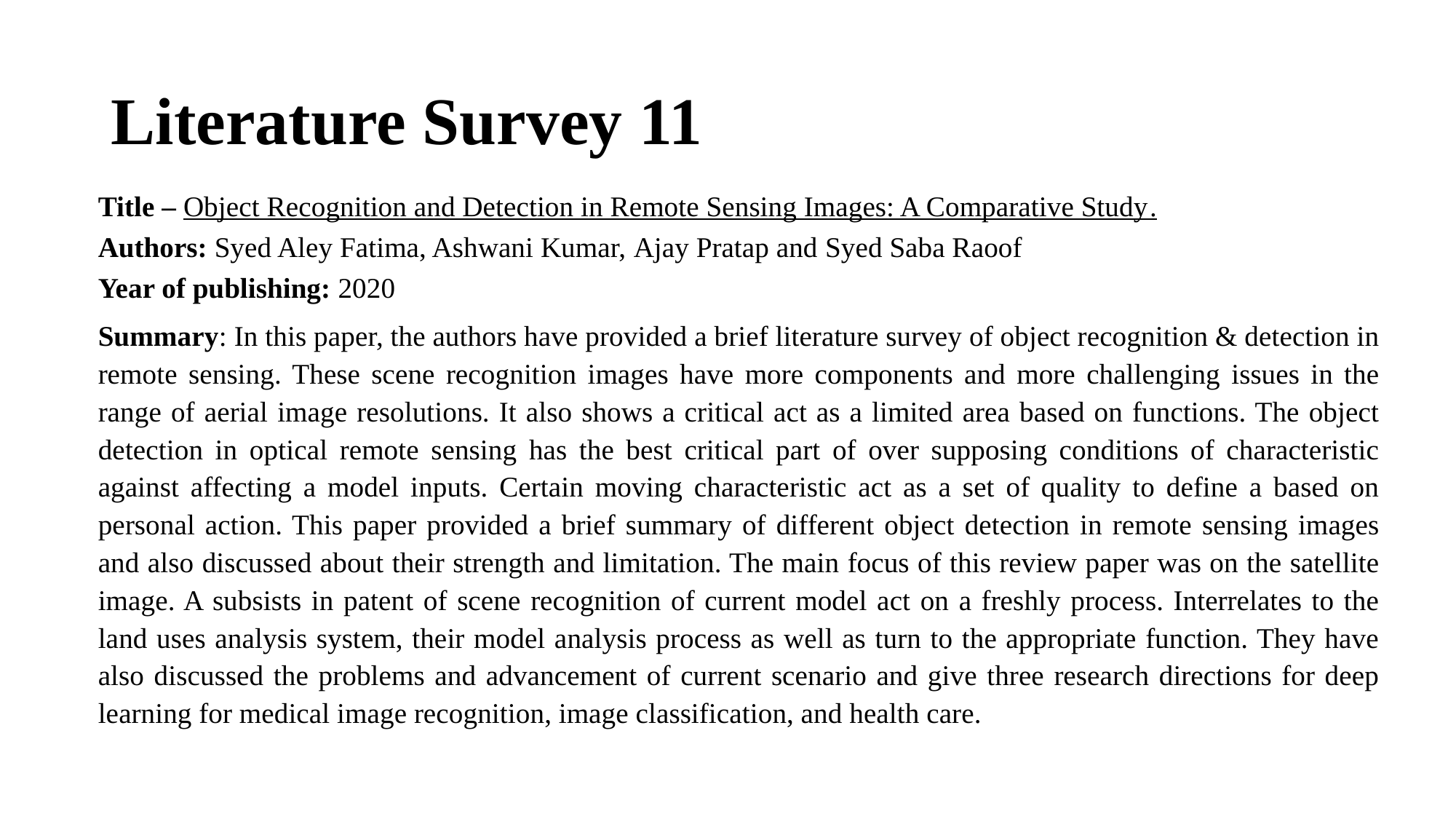

# Literature Survey 11
Title – Object Recognition and Detection in Remote Sensing Images: A Comparative Study.
Authors: Syed Aley Fatima, Ashwani Kumar, Ajay Pratap and Syed Saba Raoof
Year of publishing: 2020
Summary: In this paper, the authors have provided a brief literature survey of object recognition & detection in remote sensing. These scene recognition images have more components and more challenging issues in the range of aerial image resolutions. It also shows a critical act as a limited area based on functions. The object detection in optical remote sensing has the best critical part of over supposing conditions of characteristic against affecting a model inputs. Certain moving characteristic act as a set of quality to define a based on personal action. This paper provided a brief summary of different object detection in remote sensing images and also discussed about their strength and limitation. The main focus of this review paper was on the satellite image. A subsists in patent of scene recognition of current model act on a freshly process. Interrelates to the land uses analysis system, their model analysis process as well as turn to the appropriate function. They have also discussed the problems and advancement of current scenario and give three research directions for deep learning for medical image recognition, image classification, and health care.